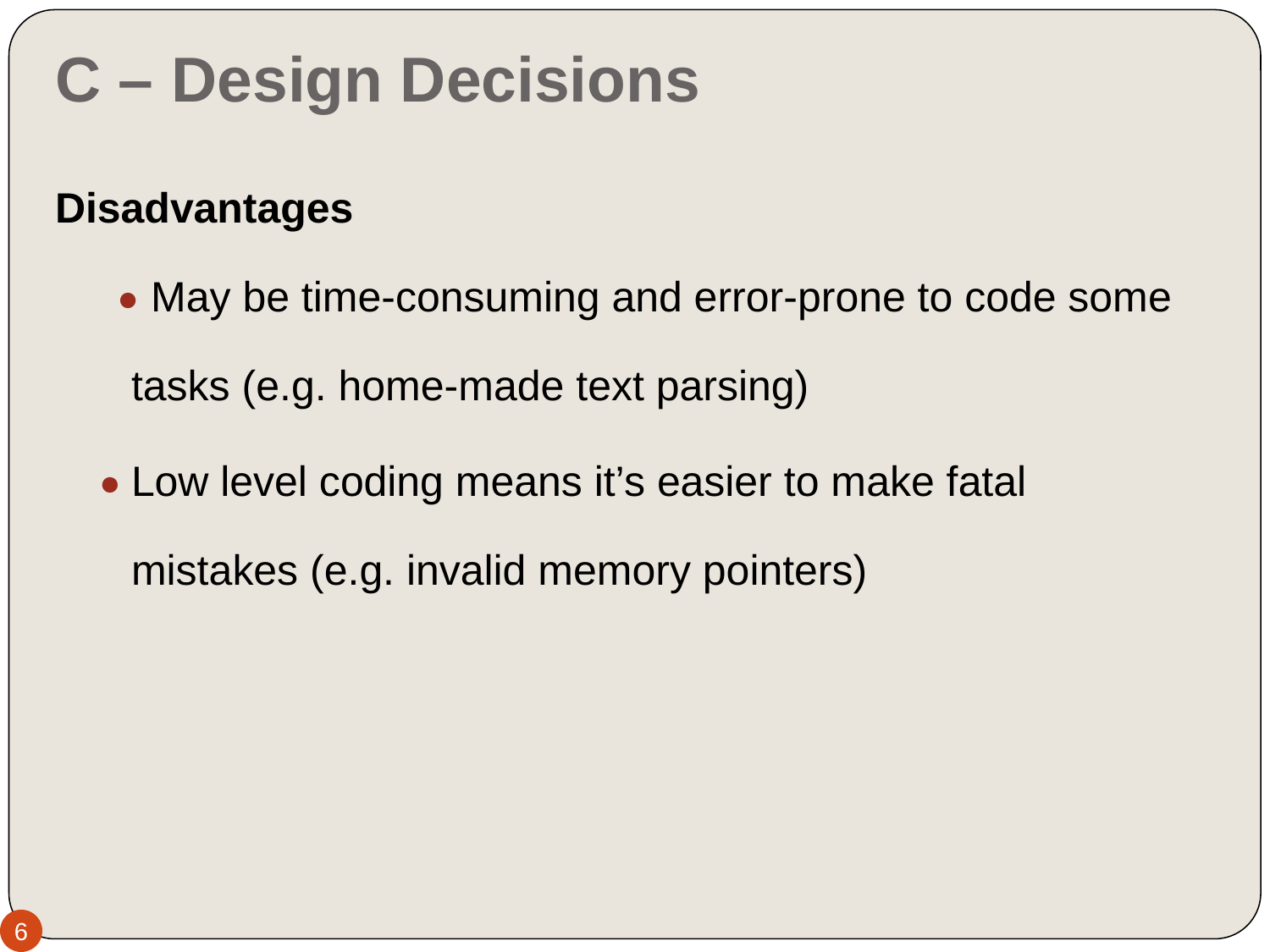

# C – Design Decisions
Disadvantages
 May be time-consuming and error-prone to code some tasks (e.g. home-made text parsing)
Low level coding means it’s easier to make fatal  mistakes (e.g. invalid memory pointers)
6